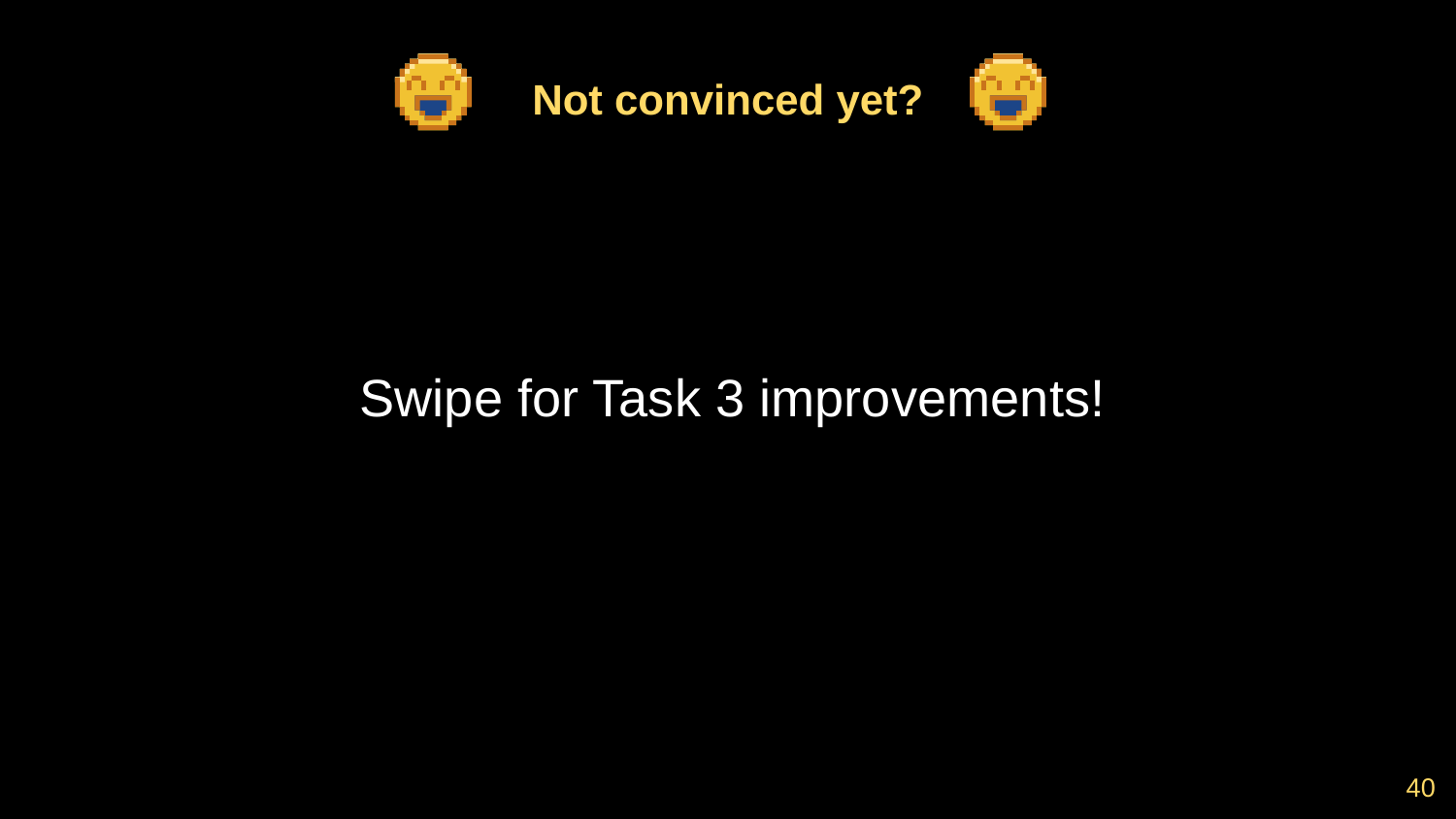

# Not convinced yet?

Swipe for Task 3 improvements!

40